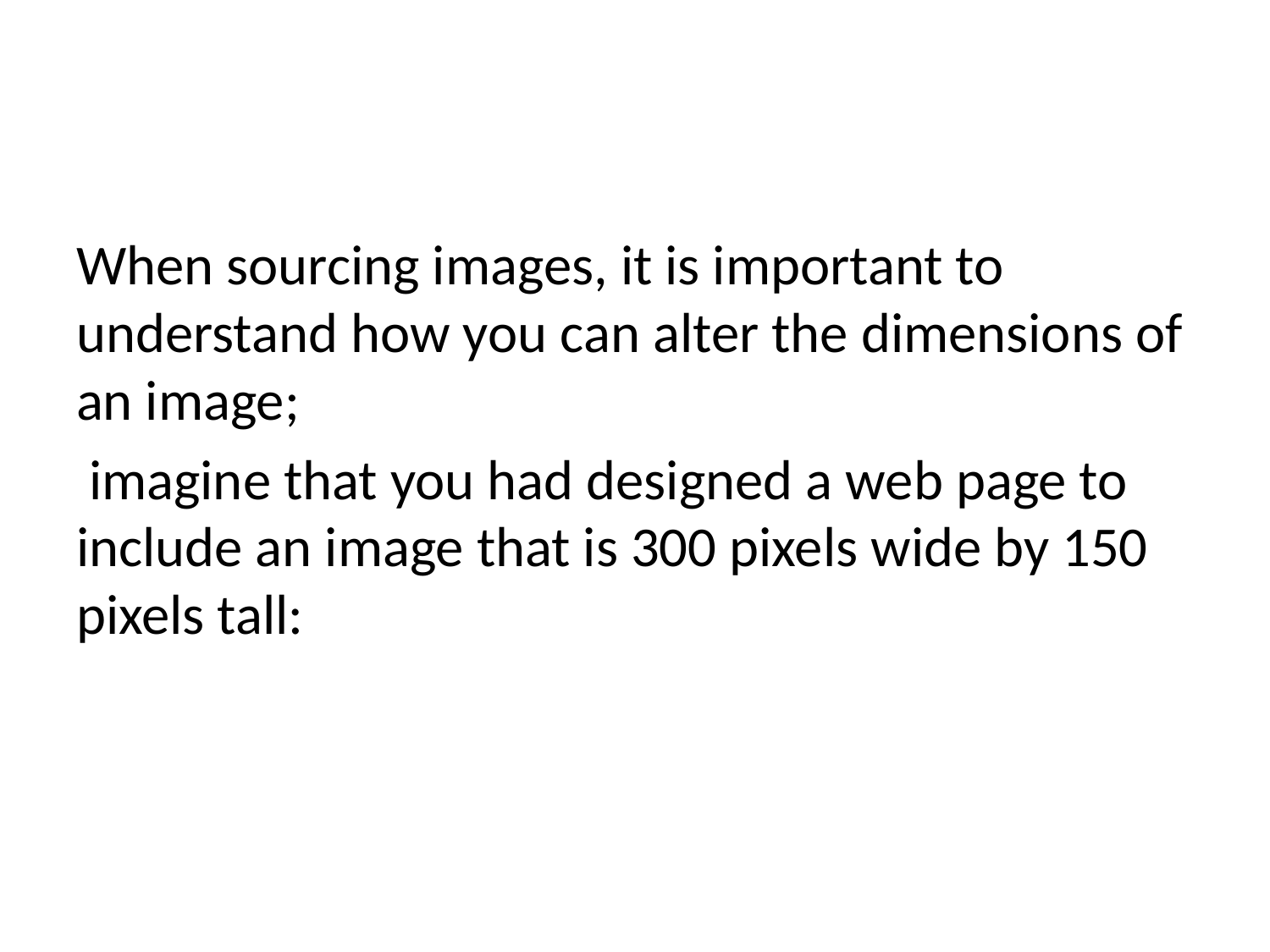

#
When sourcing images, it is important to understand how you can alter the dimensions of an image;
 imagine that you had designed a web page to include an image that is 300 pixels wide by 150 pixels tall: